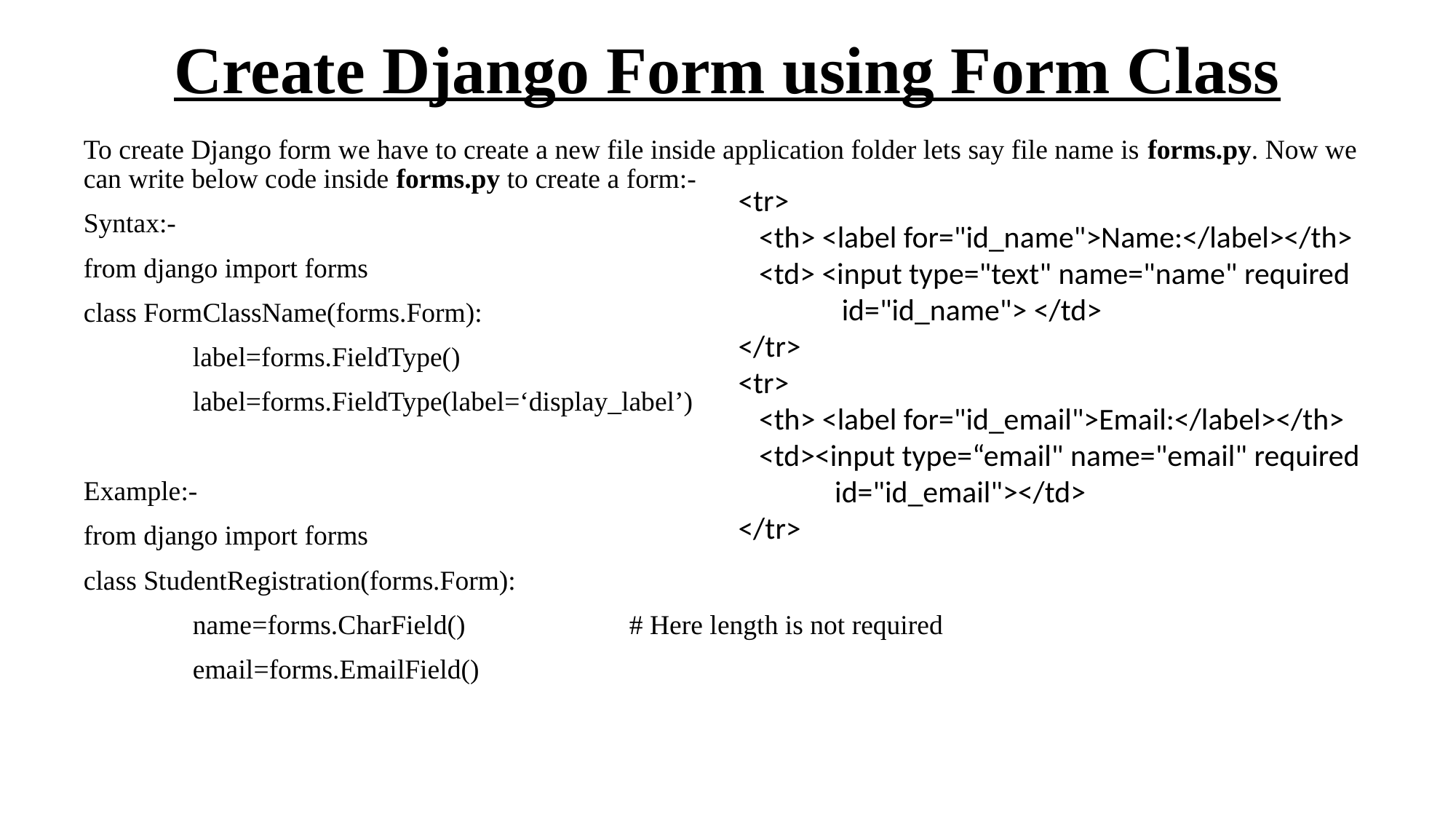

# Create Django Form using Form Class
To create Django form we have to create a new file inside application folder lets say file name is forms.py. Now we can write below code inside forms.py to create a form:-
Syntax:-
from django import forms
class FormClassName(forms.Form):
	label=forms.FieldType()
	label=forms.FieldType(label=‘display_label’)

Example:-
from django import forms
class StudentRegistration(forms.Form):
	name=forms.CharField()		# Here length is not required
	email=forms.EmailField()
<tr>
   <th> <label for="id_name">Name:</label></th>
   <td> <input type="text" name="name" required
               id="id_name"> </td>
</tr>
<tr>
   <th> <label for="id_email">Email:</label></th>
   <td><input type=“email" name="email" required
              id="id_email"></td>
</tr>